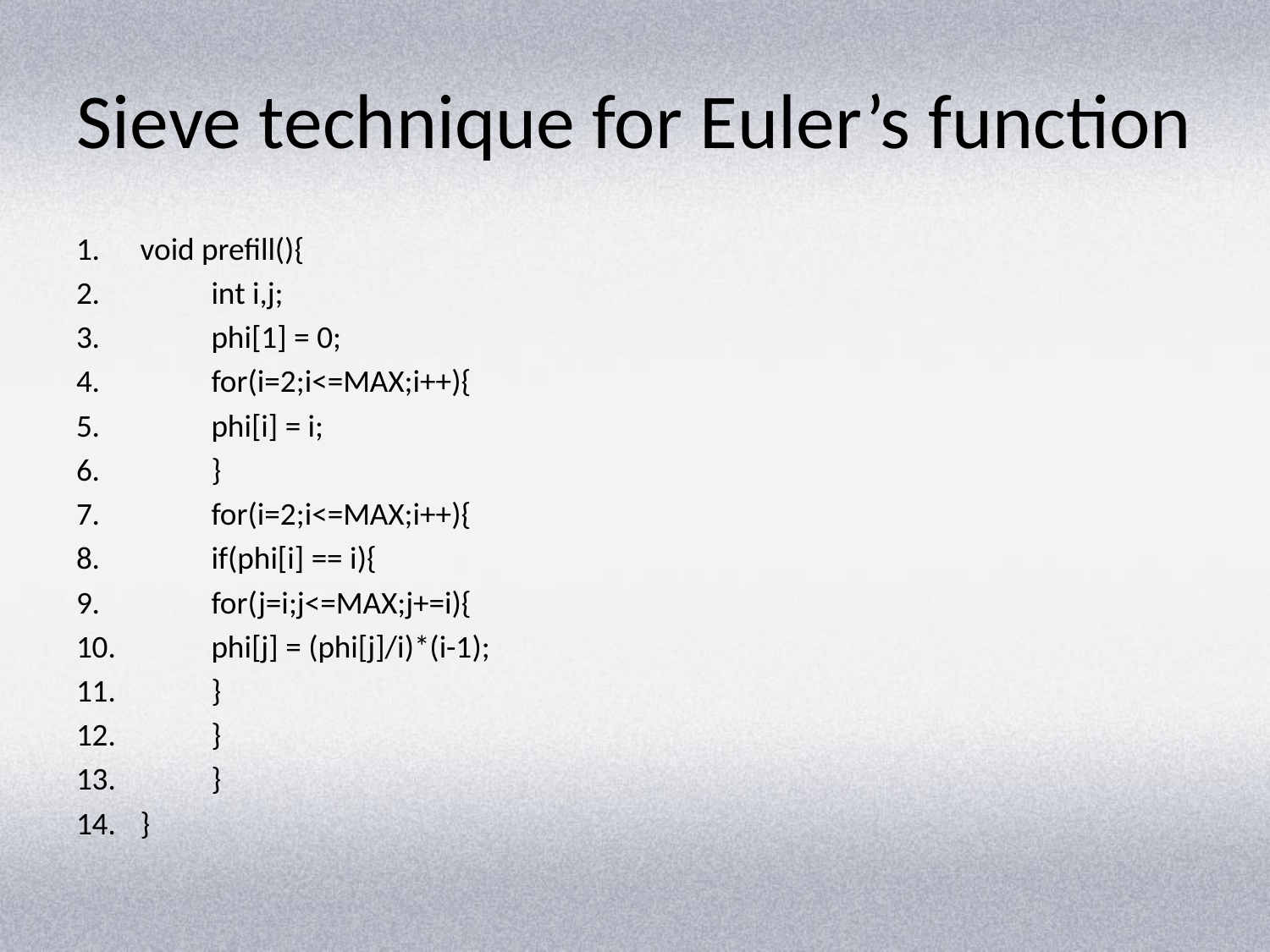

# Sieve technique for Euler’s function
void prefill(){
	int i,j;
	phi[1] = 0;
	for(i=2;i<=MAX;i++){
		phi[i] = i;
	}
	for(i=2;i<=MAX;i++){
		if(phi[i] == i){
			for(j=i;j<=MAX;j+=i){
				phi[j] = (phi[j]/i)*(i-1);
			}
		}
	}
}